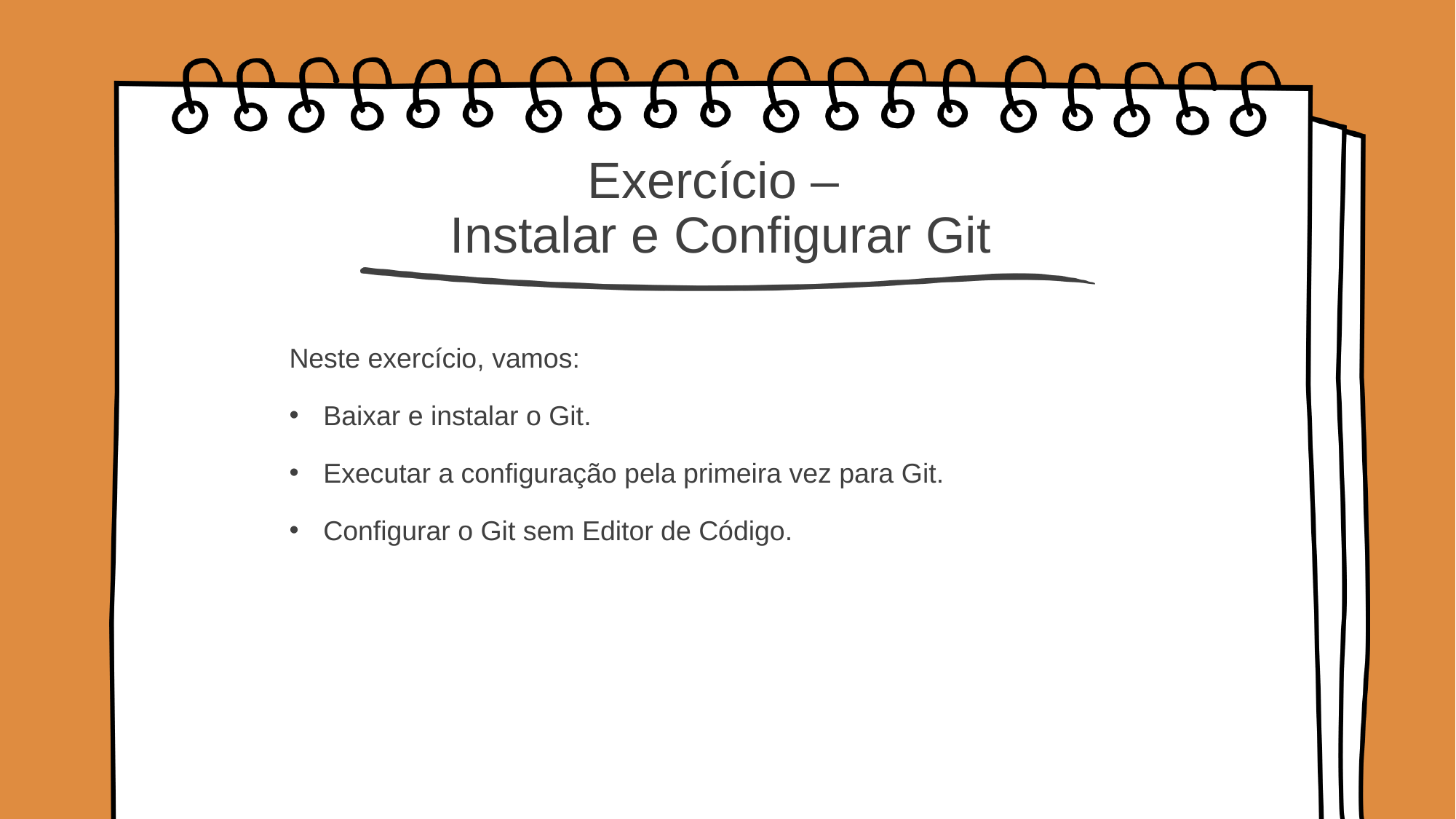

# Exercício – Instalar e Configurar Git
Neste exercício, vamos:
Baixar e instalar o Git.
Executar a configuração pela primeira vez para Git.
Configurar o Git sem Editor de Código.